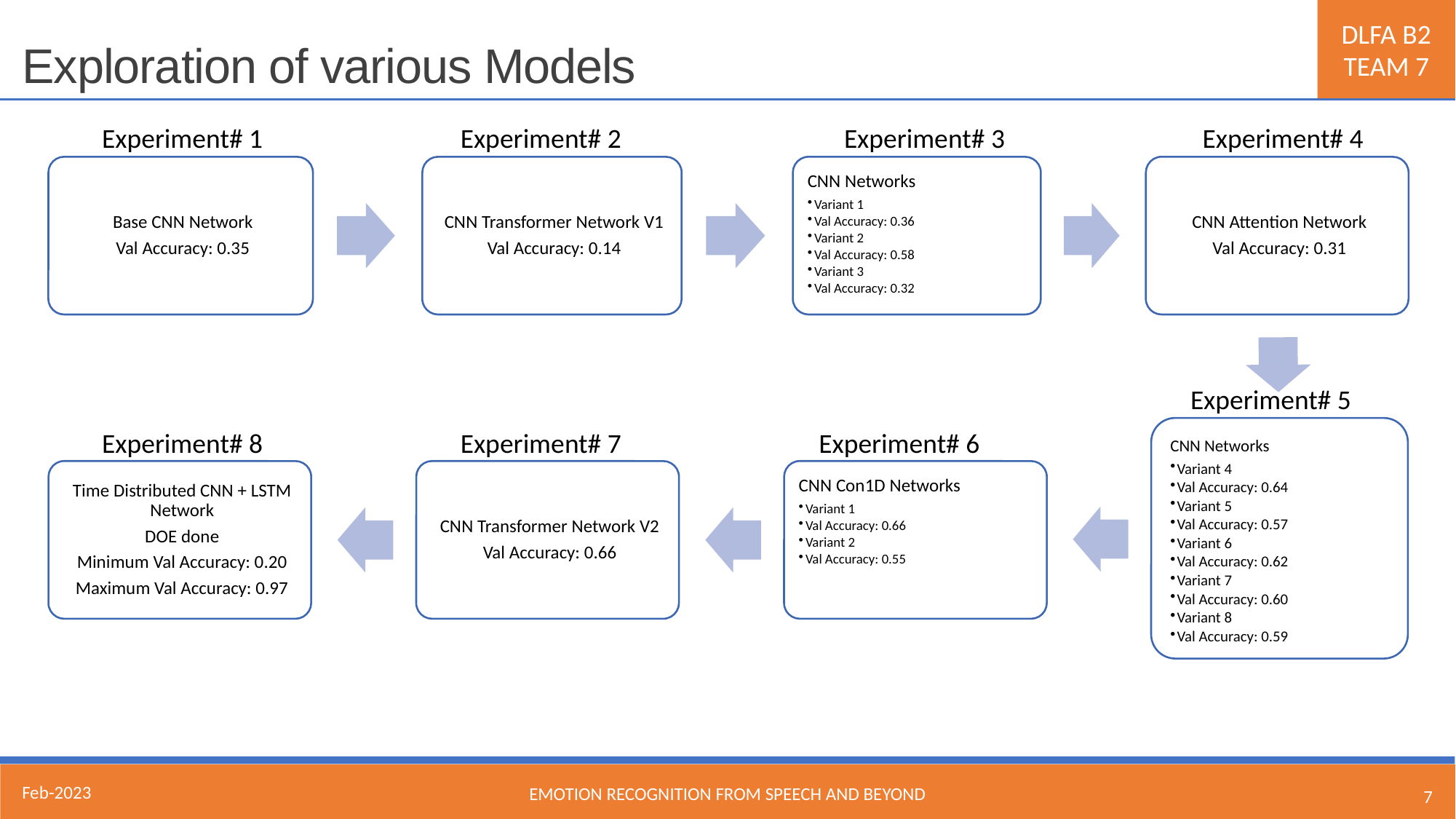

Exploration of various Models
Experiment# 1
Experiment# 2
Experiment# 3
Experiment# 4
Base CNN Network
Val Accuracy: 0.35

CNN Transformer Network V1
Val Accuracy: 0.14

CNN Networks
Variant 1
Val Accuracy: 0.36
Variant 2
Val Accuracy: 0.58
Variant 3
Val Accuracy: 0.32

CNN Attention Network
Val Accuracy: 0.31

CNN Networks
Variant 4
Val Accuracy: 0.64
Variant 5
Val Accuracy: 0.57
Variant 6
Val Accuracy: 0.62
Variant 7
Val Accuracy: 0.60
Variant 8
Val Accuracy: 0.59

CNN Con1D Networks
Variant 1
Val Accuracy: 0.66
Variant 2
Val Accuracy: 0.55

CNN Transformer Network V2
Val Accuracy: 0.66

Time Distributed CNN + LSTM Network
DOE done
Minimum Val Accuracy: 0.20
Maximum Val Accuracy: 0.97
Experiment# 5
Experiment# 8
Experiment# 7
Experiment# 6
Feb-2023
Emotion Recognition From Speech and Beyond
7